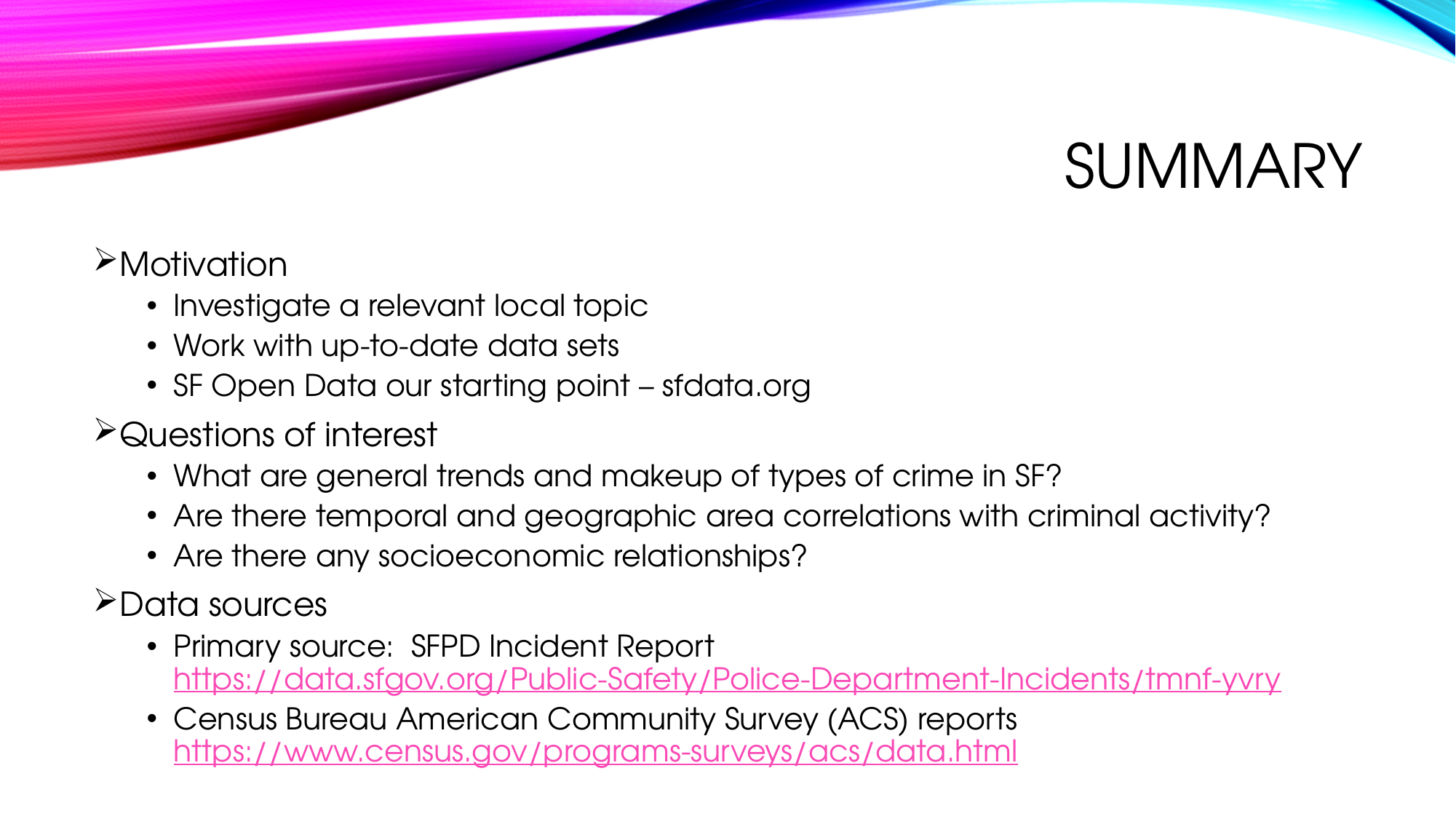

# summary
Motivation
Investigate a relevant local topic
Work with up-to-date data sets
SF Open Data our starting point – sfdata.org
Questions of interest
What are general trends and makeup of types of crime in SF?
Are there temporal and geographic area correlations with criminal activity?
Are there any socioeconomic relationships?
Data sources
Primary source:  SFPD Incident Report
https://data.sfgov.org/Public-Safety/Police-Department-Incidents/tmnf-yvry
Census Bureau American Community Survey (ACS) reports
https://www.census.gov/programs-surveys/acs/data.html